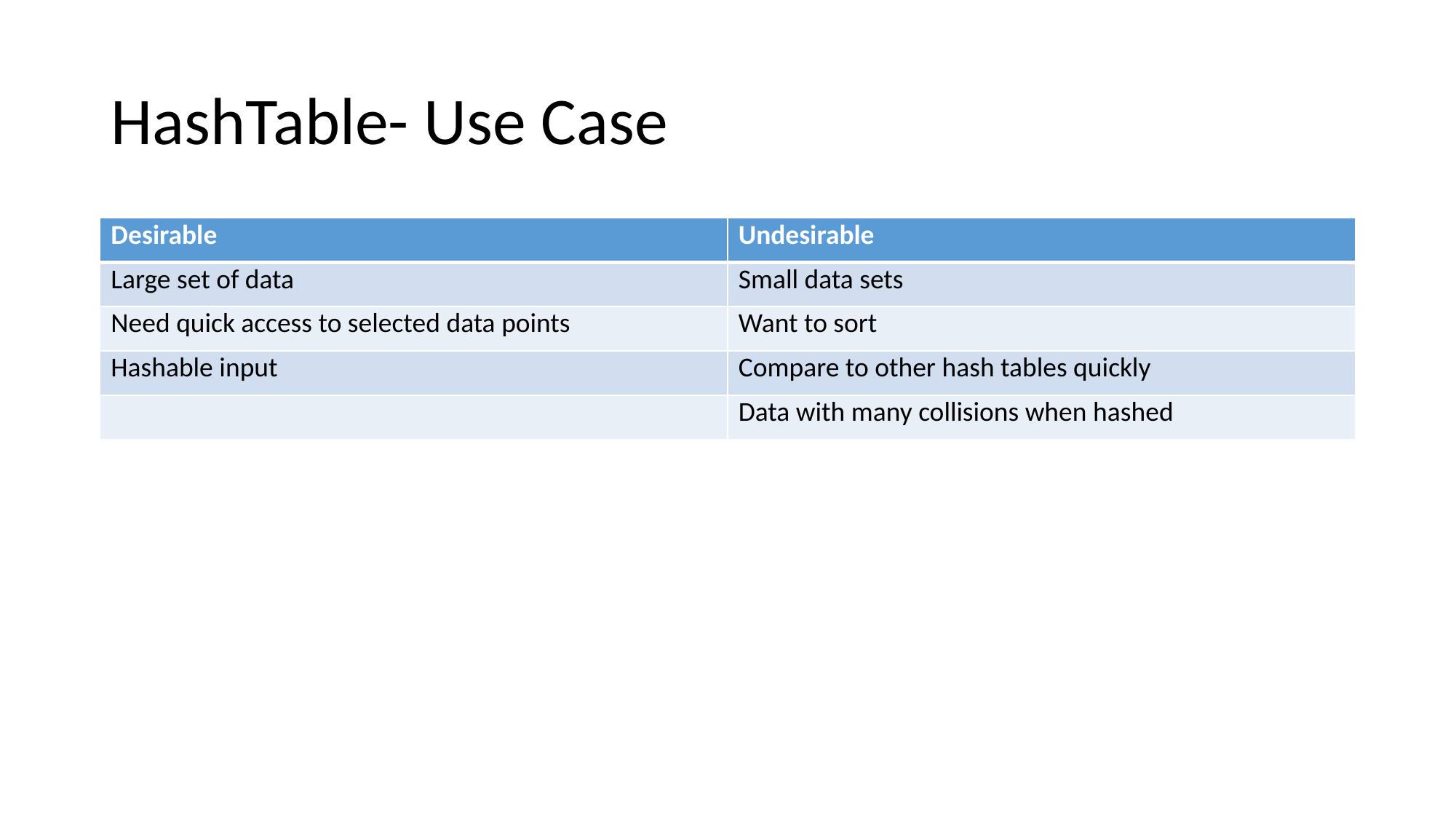

# HashTable- Use Case
| Desirable | Undesirable |
| --- | --- |
| Large set of data | Small data sets |
| Need quick access to selected data points | Want to sort |
| Hashable input | Compare to other hash tables quickly |
|  | Data with many collisions when hashed |